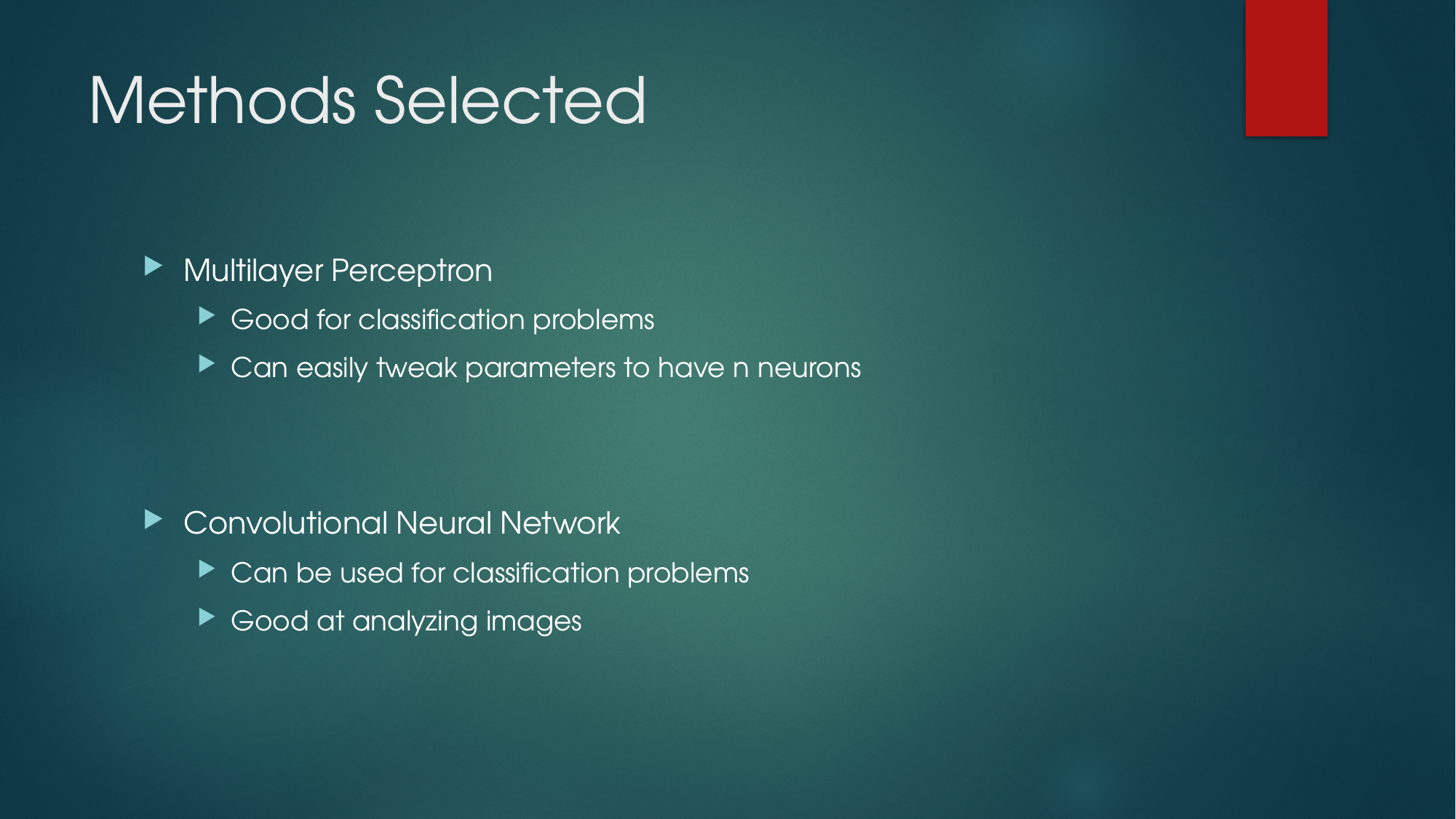

# Methods Selected
Multilayer Perceptron
Good for classification problems
Can easily tweak parameters to have n neurons

Convolutional Neural Network
Can be used for classification problems
Good at analyzing images